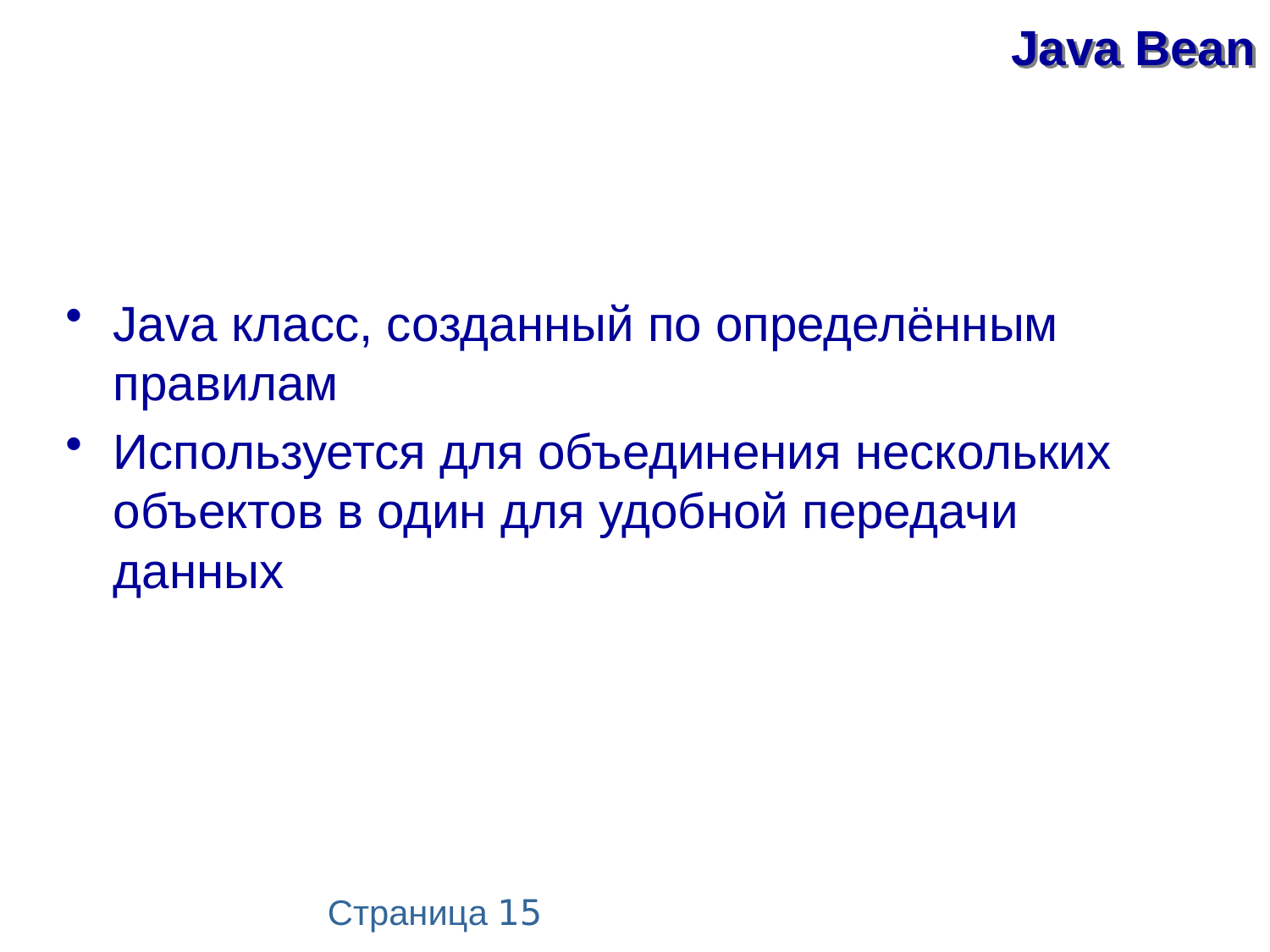

# Java Bean
Java класс, созданный по определённым правилам
Используется для объединения нескольких объектов в один для удобной передачи данных

Страница 15